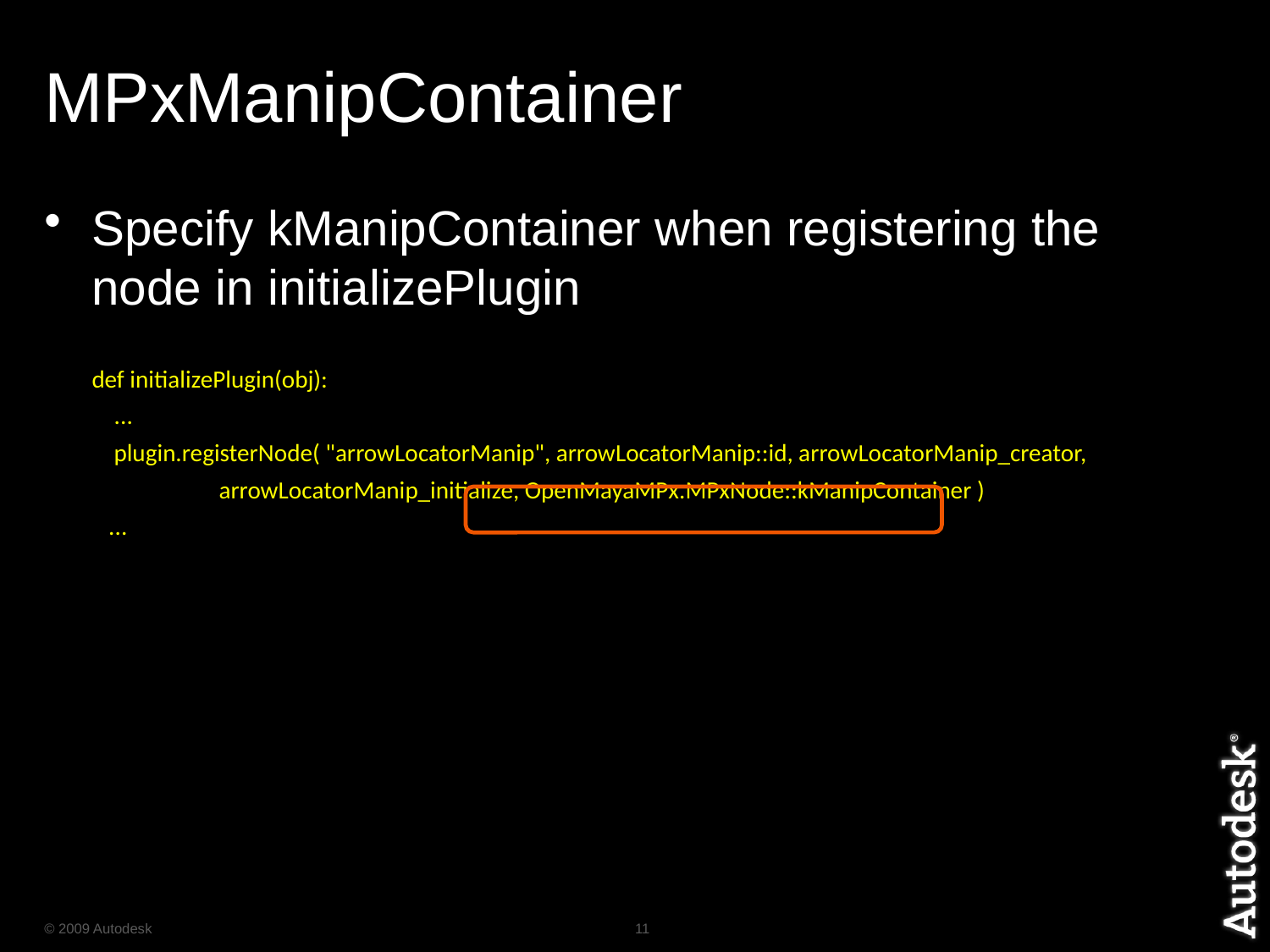

# MPxManipContainer
Specify kManipContainer when registering the node in initializePlugin

	def initializePlugin(obj):
	    ...
	    plugin.registerNode( "arrowLocatorManip", arrowLocatorManip::id, arrowLocatorManip_creator,
		arrowLocatorManip_initialize, OpenMayaMPx.MPxNode::kManipContainer )
	   ...